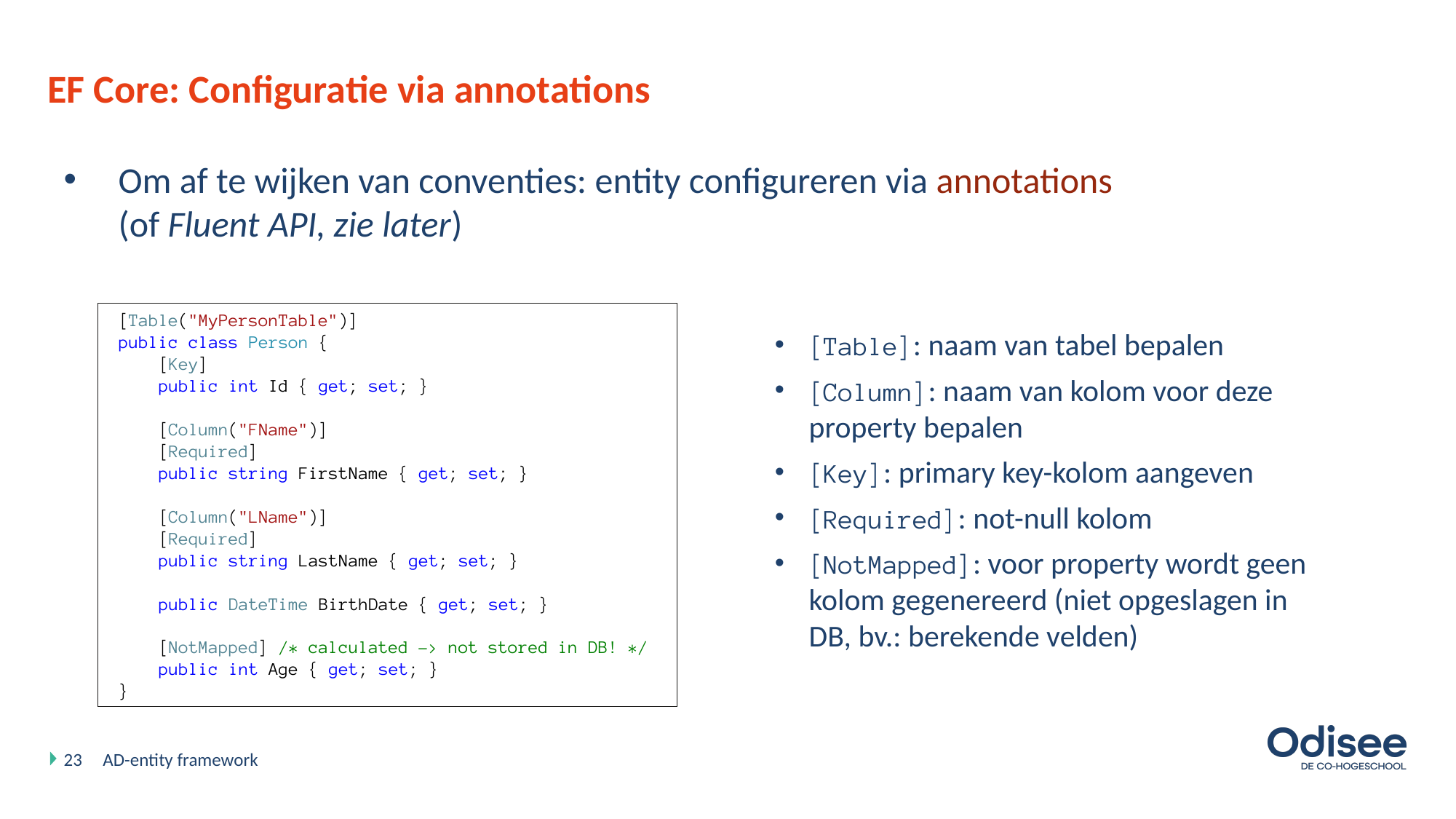

# EF Core: Configuratie via annotations
Om af te wijken van conventies: entity configureren via annotations
(of Fluent API, zie later)
 [Table("MyPersonTable")]
 public class Person {
     [Key]
     public int Id { get; set; }

     [Column("FName")]
     [Required]
     public string FirstName { get; set; }

     [Column("LName")]
     [Required]
     public string LastName { get; set; }

     public DateTime BirthDate { get; set; }

     [NotMapped] /* calculated -> not stored in DB! */
     public int Age { get; set; }
 }
[Table]: naam van tabel bepalen
[Column]: naam van kolom voor deze property bepalen
[Key]: primary key-kolom aangeven
[Required]: not-null kolom
[NotMapped]: voor property wordt geen kolom gegenereerd (niet opgeslagen in DB, bv.: berekende velden)
23
AD-entity framework